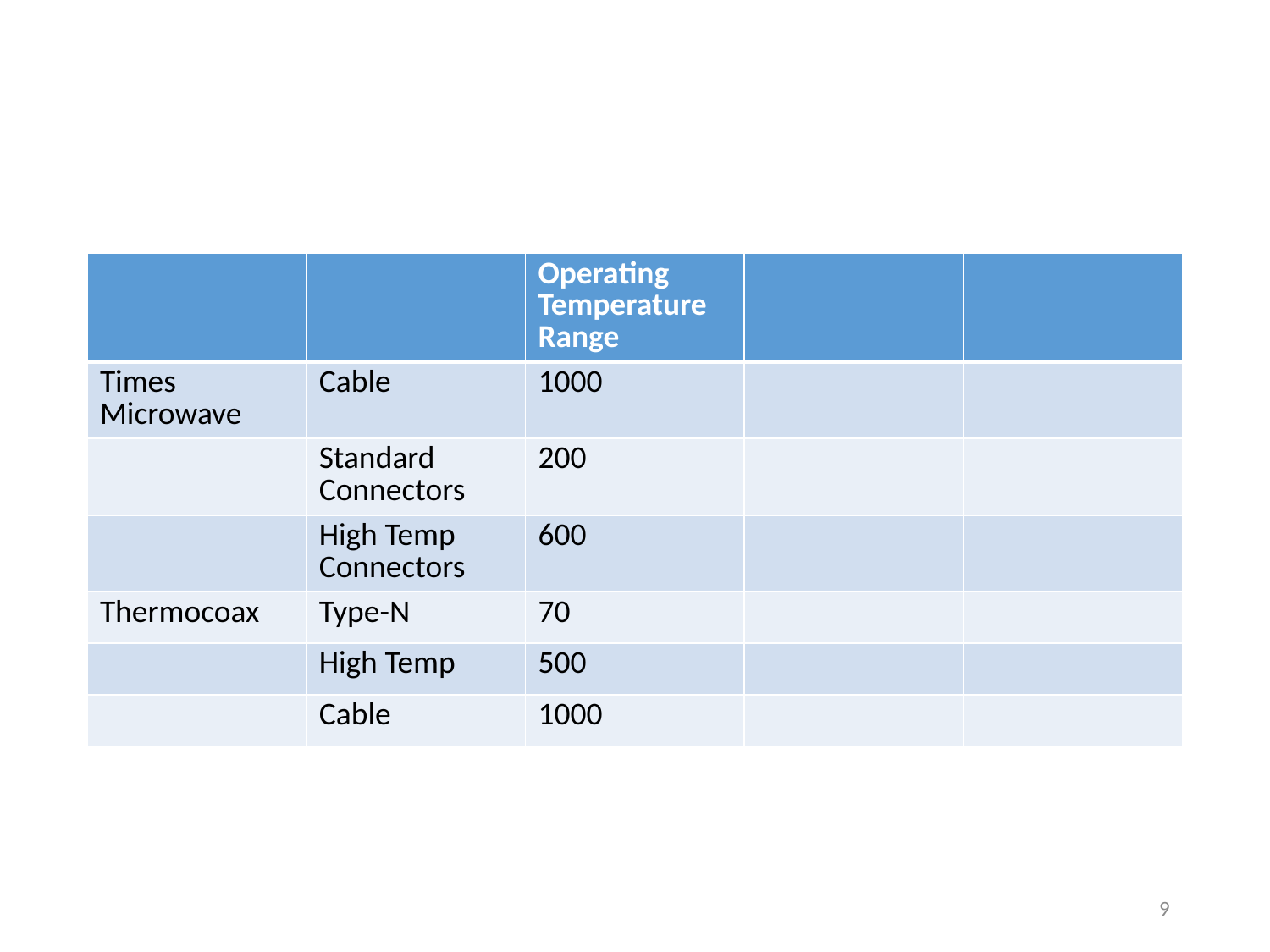

#
|  |  | Operating Temperature Range |  |  |
| --- | --- | --- | --- | --- |
| Times Microwave | Cable | 1000 |  |  |
|  | Standard Connectors | 200 |  |  |
|  | High Temp Connectors | 600 |  |  |
| Thermocoax | Type-N | 70 |  |  |
|  | High Temp | 500 |  |  |
|  | Cable | 1000 |  |  |
9